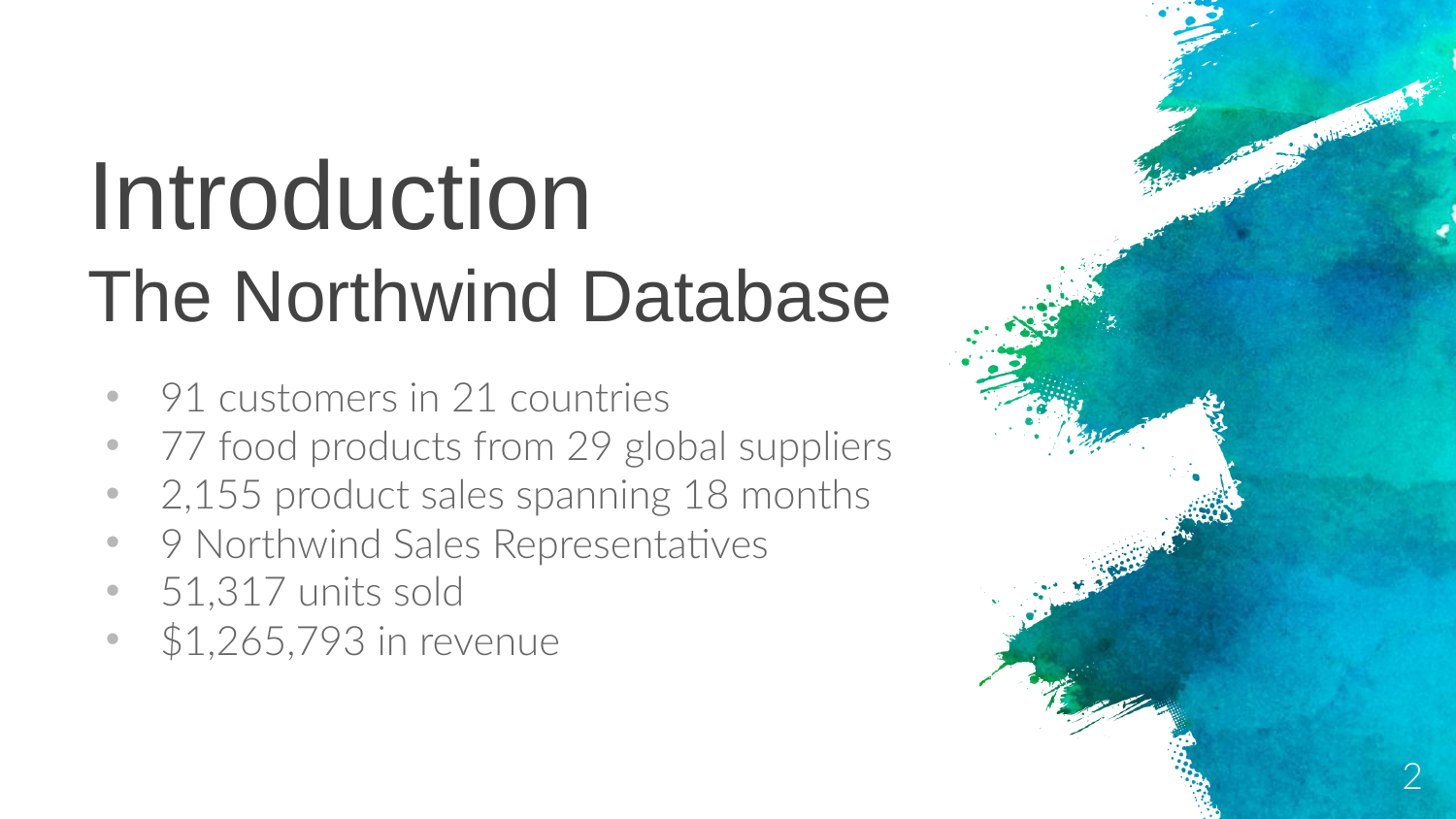

# Introduction The Northwind Database
91 customers in 21 countries
77 food products from 29 global suppliers
2,155 product sales spanning 18 months
9 Northwind Sales Representatives
51,317 units sold
$1,265,793 in revenue
2